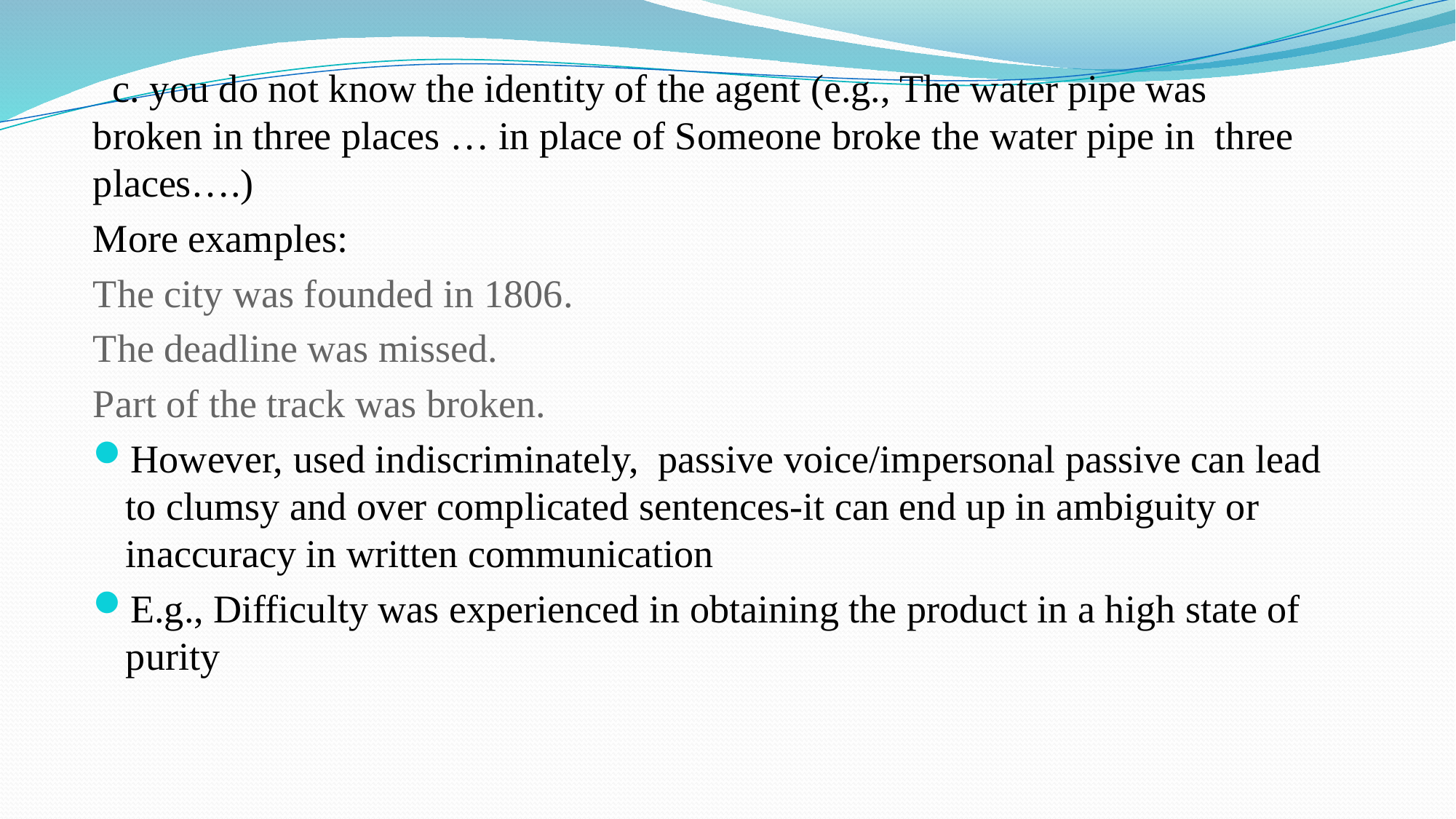

c. you do not know the identity of the agent (e.g., The water pipe was    broken in three places … in place of Someone broke the water pipe in  three places….)
More examples:
The city was founded in 1806.
The deadline was missed.
Part of the track was broken.
However, used indiscriminately,  passive voice/impersonal passive can lead to clumsy and over complicated sentences-it can end up in ambiguity or inaccuracy in written communication
E.g., Difficulty was experienced in obtaining the product in a high state of purity